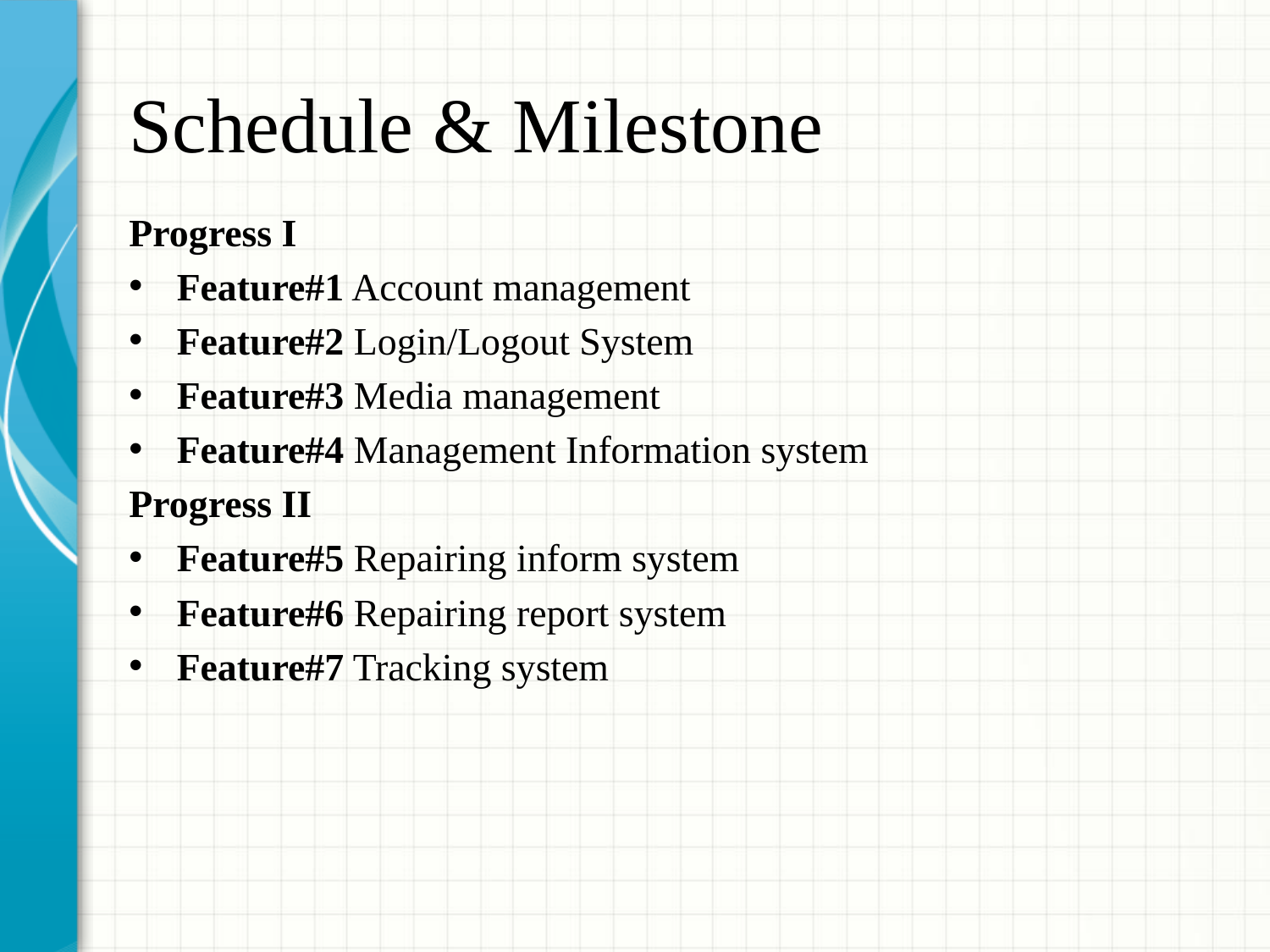

# Schedule & Milestone
Progress I
Feature#1 Account management
Feature#2 Login/Logout System
Feature#3 Media management
Feature#4 Management Information system
Progress II
Feature#5 Repairing inform system
Feature#6 Repairing report system
Feature#7 Tracking system